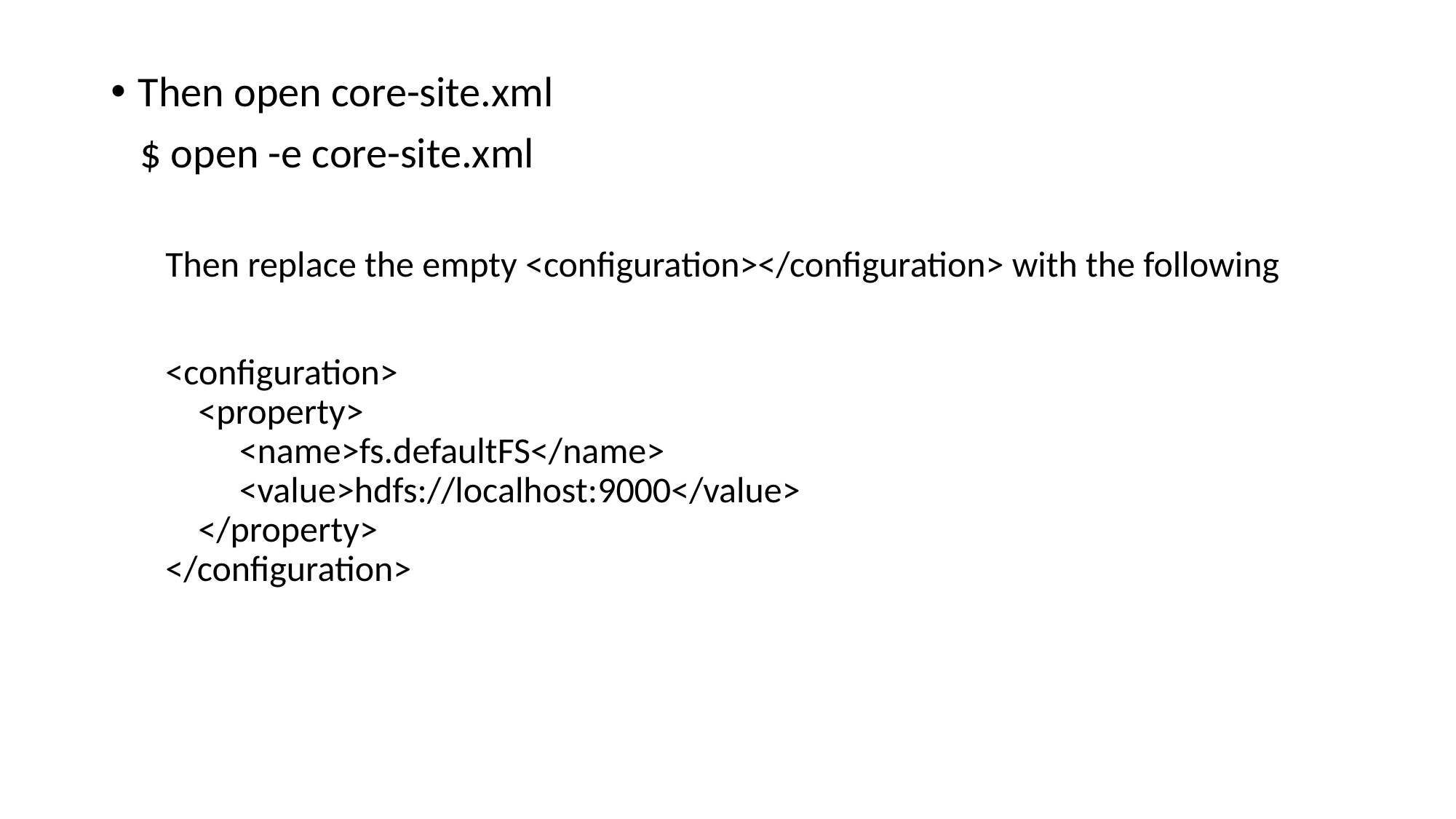

Then open core-site.xml
   $ open -e core-site.xml

Then replace the empty <configuration></configuration> with the following

<configuration>
    <property>
         <name>fs.defaultFS</name>
         <value>hdfs://localhost:9000</value>
    </property>
</configuration>